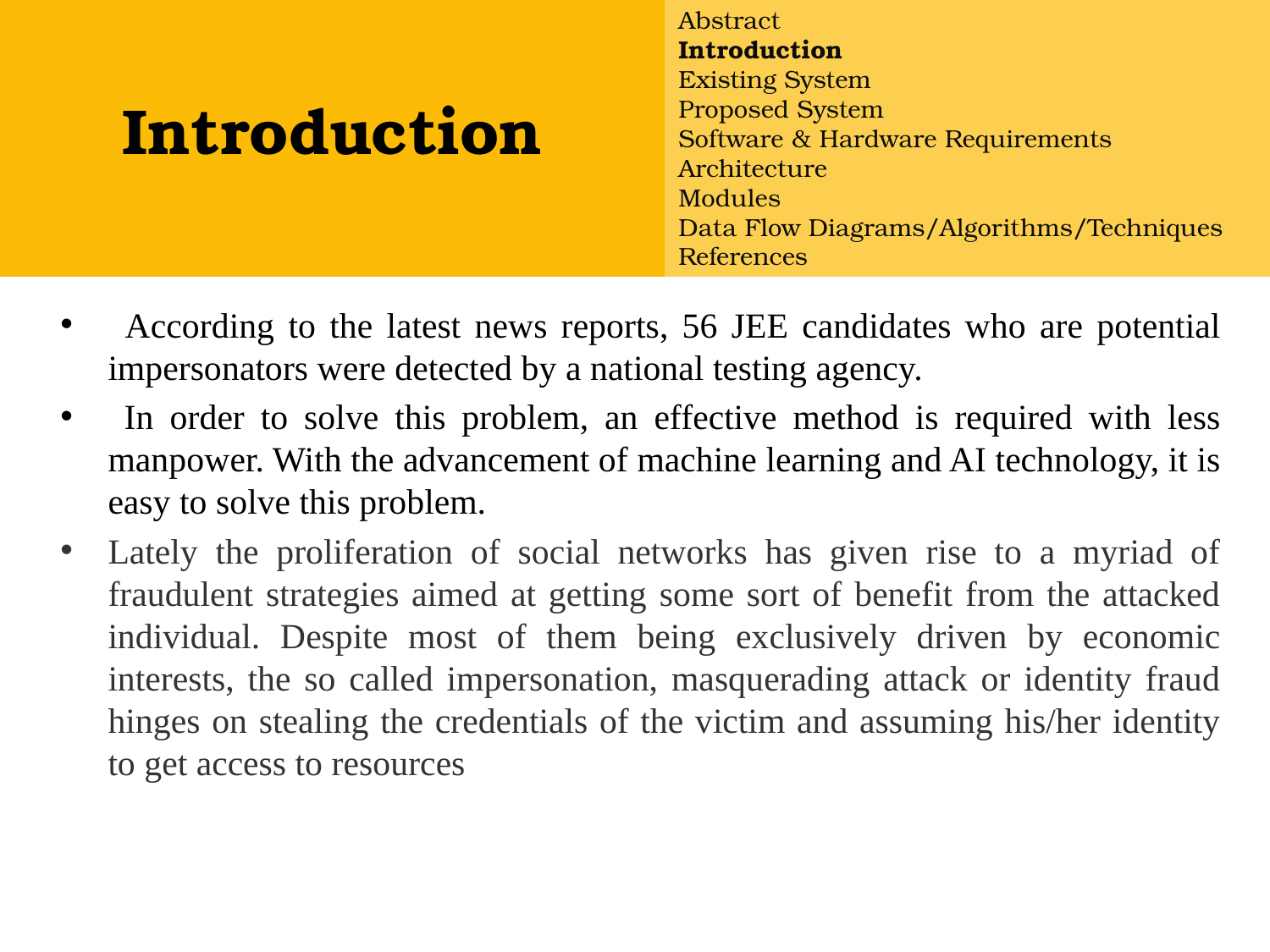

Abstract
Introduction
Existing System
Proposed System
Software & Hardware Requirements
Architecture
Modules
Data Flow Diagrams/Algorithms/Techniques
References
Abstract
Introduction
Existing System
Proposed System
Software requirements
Architecture Model
Modules
UML  Diagrams/ER Diagrams/Flow Charts
References

Introduction
 According to the latest news reports, 56 JEE candidates who are potential impersonators were detected by a national testing agency.
 In order to solve this problem, an effective method is required with less manpower. With the advancement of machine learning and AI technology, it is easy to solve this problem.
Lately the proliferation of social networks has given rise to a myriad of fraudulent strategies aimed at getting some sort of benefit from the attacked individual. Despite most of them being exclusively driven by economic interests, the so called impersonation, masquerading attack or identity fraud hinges on stealing the credentials of the victim and assuming his/her identity to get access to resources